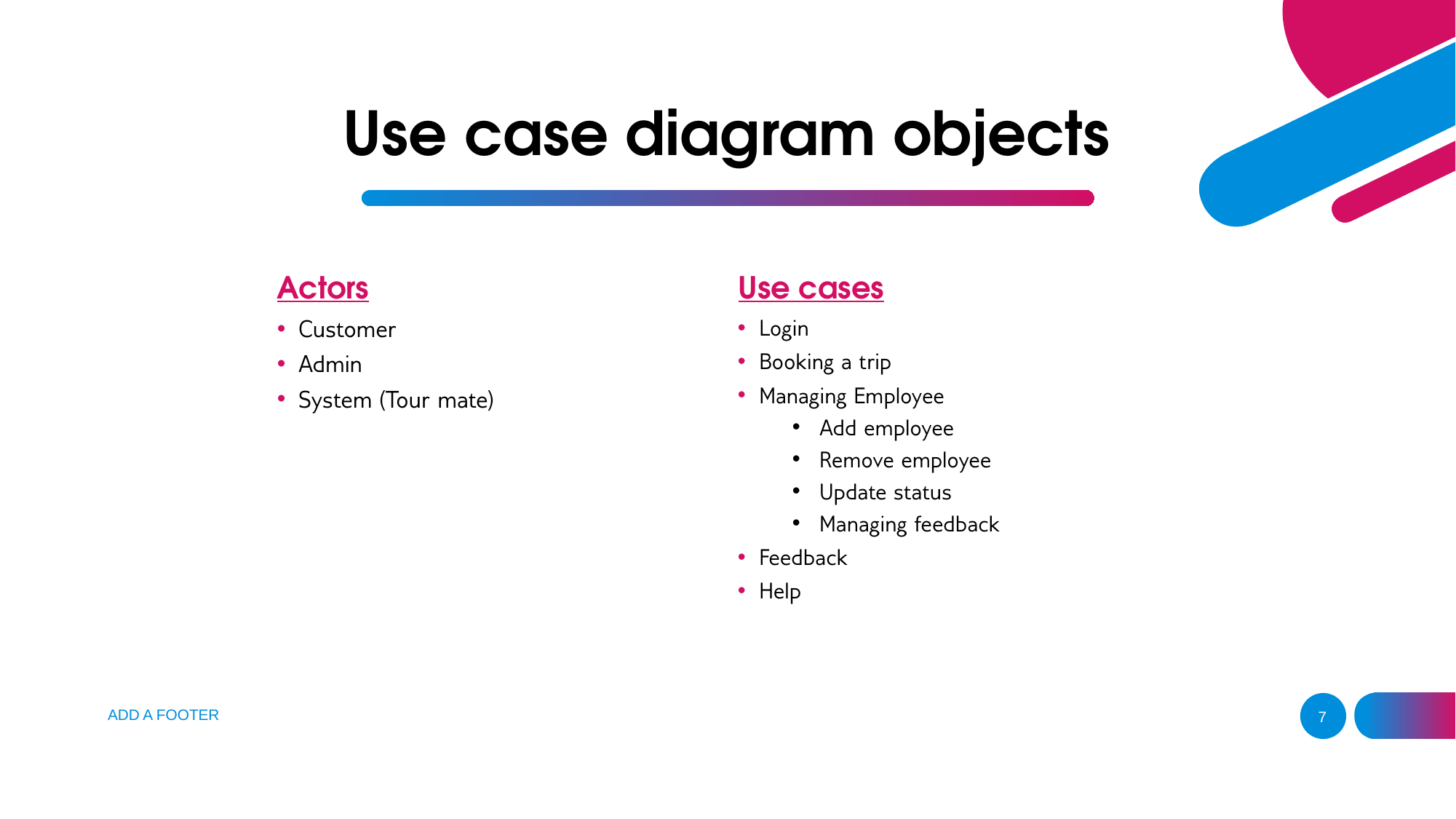

# Use case diagram objects
Use cases
Actors
Customer
Admin
System (Tour mate)
Login
Booking a trip
Managing Employee
Add employee
Remove employee
Update status
Managing feedback
Feedback
Help

ADD A FOOTER
7